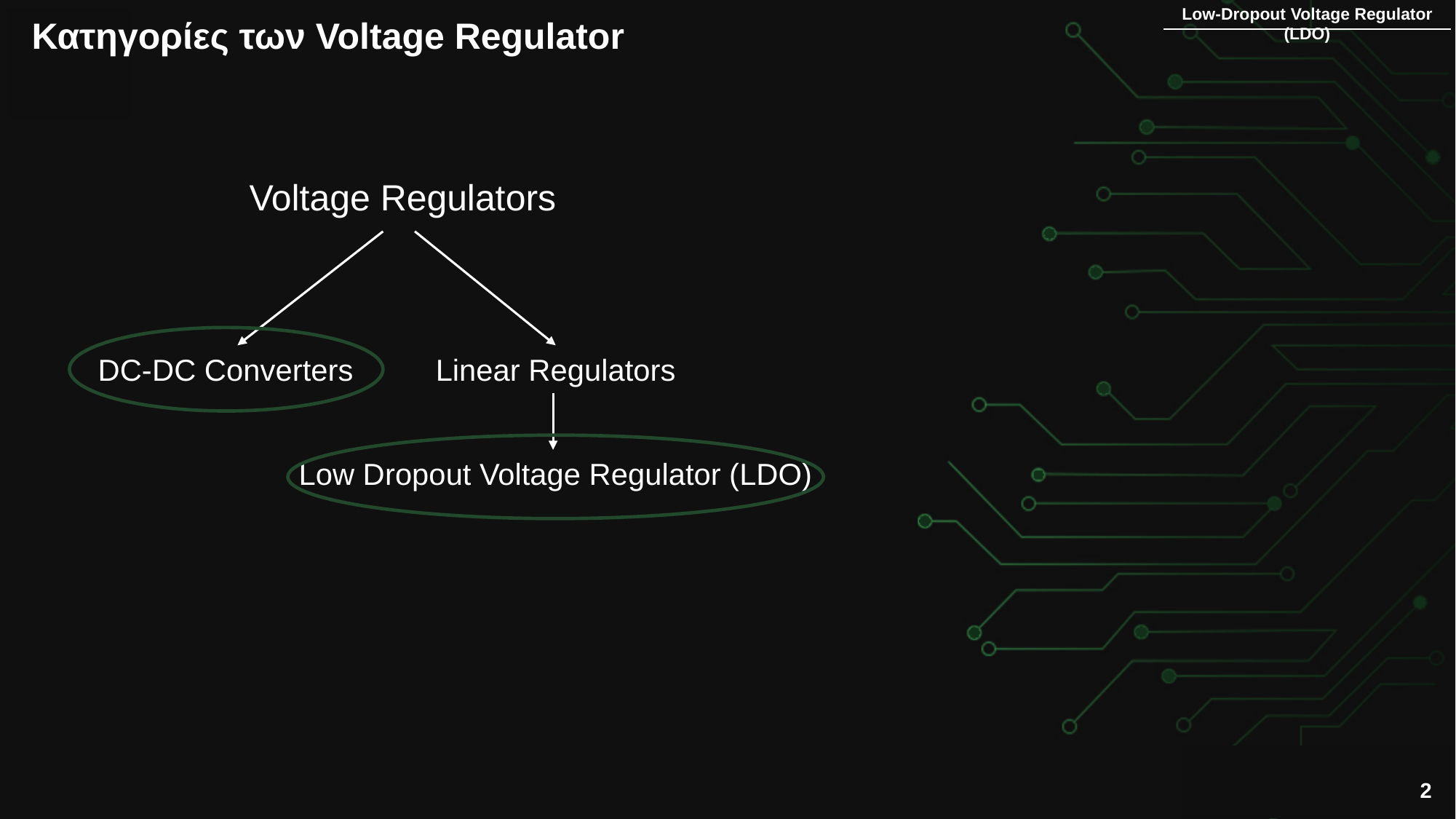

Low-Dropout Voltage Regulator (LDO)
Κατηγορίες των Voltage Regulator

Voltage Regulators

DC-DC Converters
Linear Regulators

Low Dropout Voltage Regulator (LDO)

2